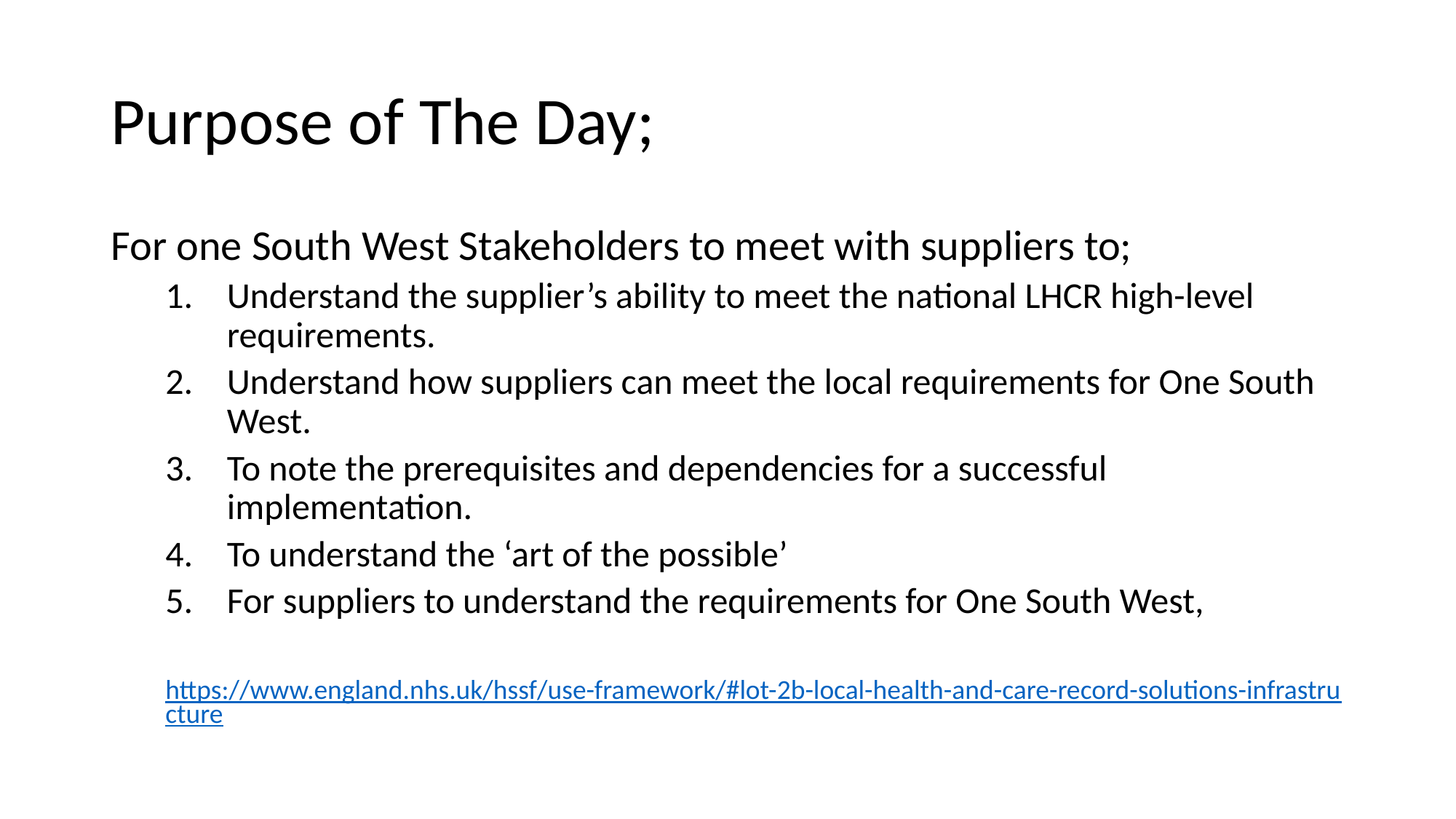

# Purpose of The Day;
For one South West Stakeholders to meet with suppliers to;
Understand the supplier’s ability to meet the national LHCR high-level requirements.
Understand how suppliers can meet the local requirements for One South West.
To note the prerequisites and dependencies for a successful implementation.
To understand the ‘art of the possible’
For suppliers to understand the requirements for One South West,

https://www.england.nhs.uk/hssf/use-framework/#lot-2b-local-health-and-care-record-solutions-infrastructure